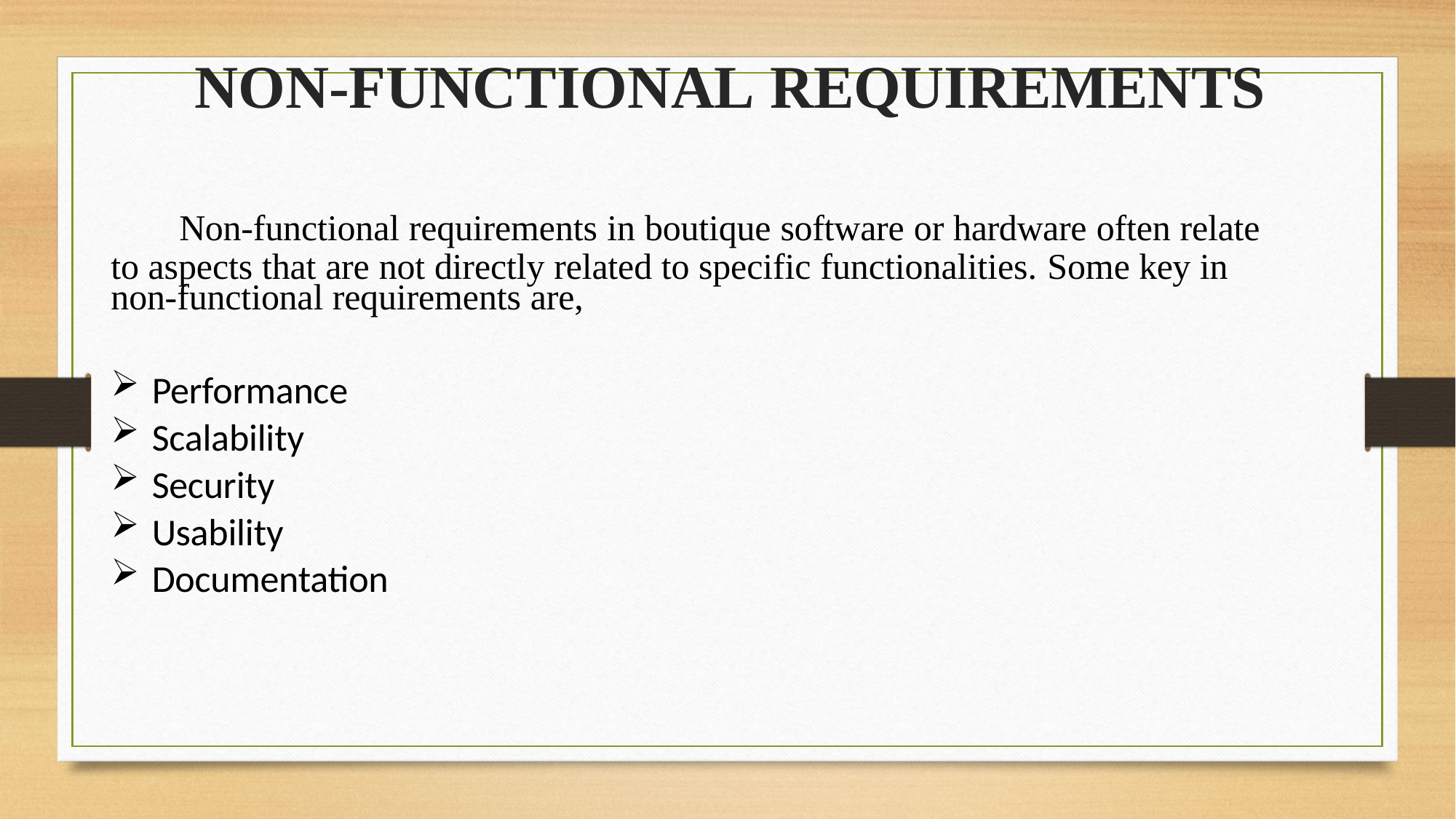

# NON-FUNCTIONAL REQUIREMENTS
Non-functional requirements in boutique software or hardware often relate
to aspects that are not directly related to specific functionalities. Some key in  non-functional requirements are,

Performance
Scalability
Security
Usability
Documentation